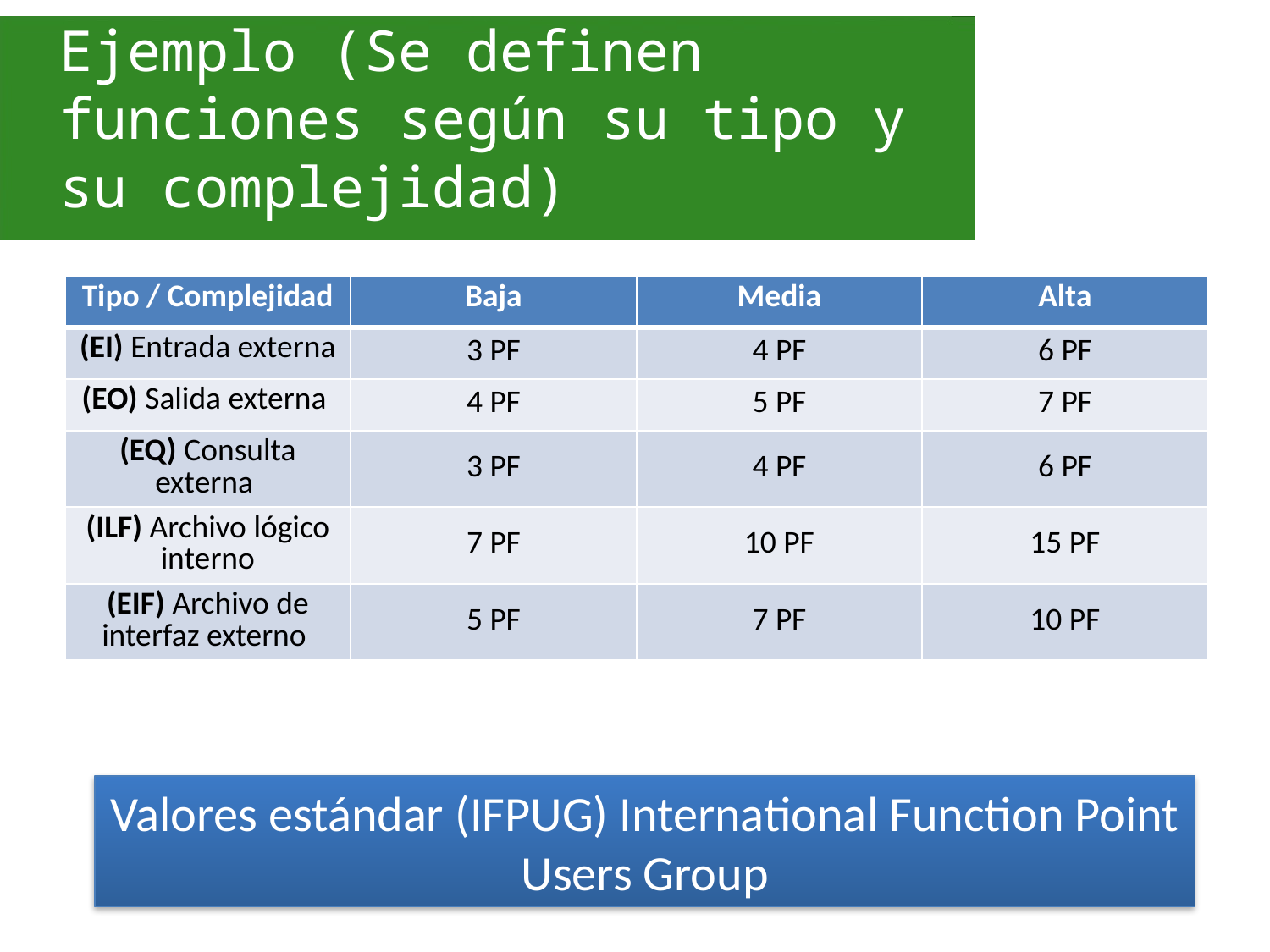

# Ejemplo (Se definen funciones según su tipo y su complejidad)
| Tipo / Complejidad | Baja | Media | Alta |
| --- | --- | --- | --- |
| (EI) Entrada externa | 3 PF | 4 PF | 6 PF |
| (EO) Salida externa | 4 PF | 5 PF | 7 PF |
| (EQ) Consulta externa | 3 PF | 4 PF | 6 PF |
| (ILF) Archivo lógico interno | 7 PF | 10 PF | 15 PF |
| (EIF) Archivo de interfaz externo | 5 PF | 7 PF | 10 PF |
Valores estándar (IFPUG) International Function Point
Users Group